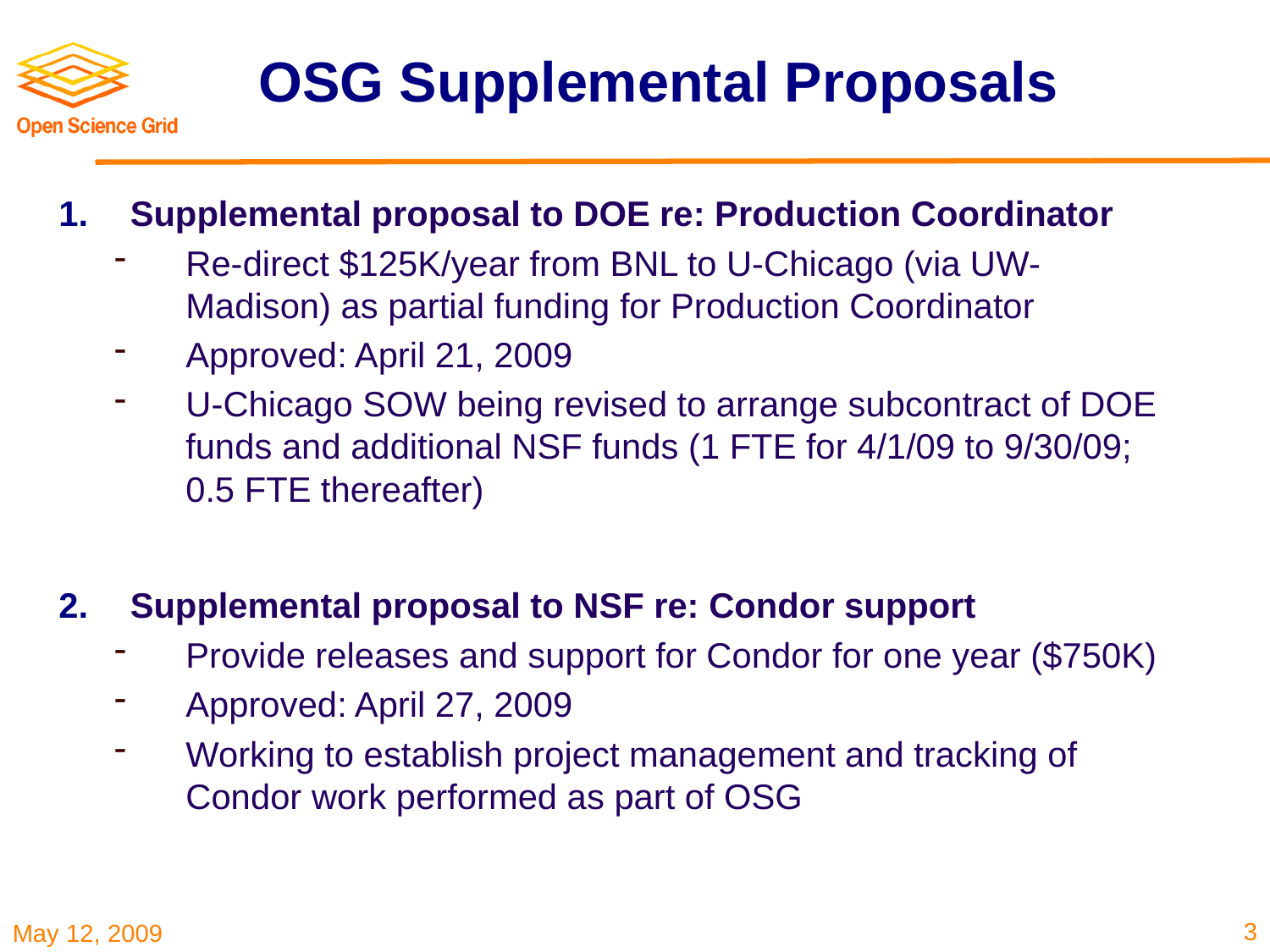

# OSG Supplemental Proposals
Supplemental proposal to DOE re: Production Coordinator
Re-direct $125K/year from BNL to U-Chicago (via UW-Madison) as partial funding for Production Coordinator
Approved: April 21, 2009
U-Chicago SOW being revised to arrange subcontract of DOE funds and additional NSF funds (1 FTE for 4/1/09 to 9/30/09; 0.5 FTE thereafter)

Supplemental proposal to NSF re: Condor support
Provide releases and support for Condor for one year ($750K)
Approved: April 27, 2009
Working to establish project management and tracking of Condor work performed as part of OSG
3